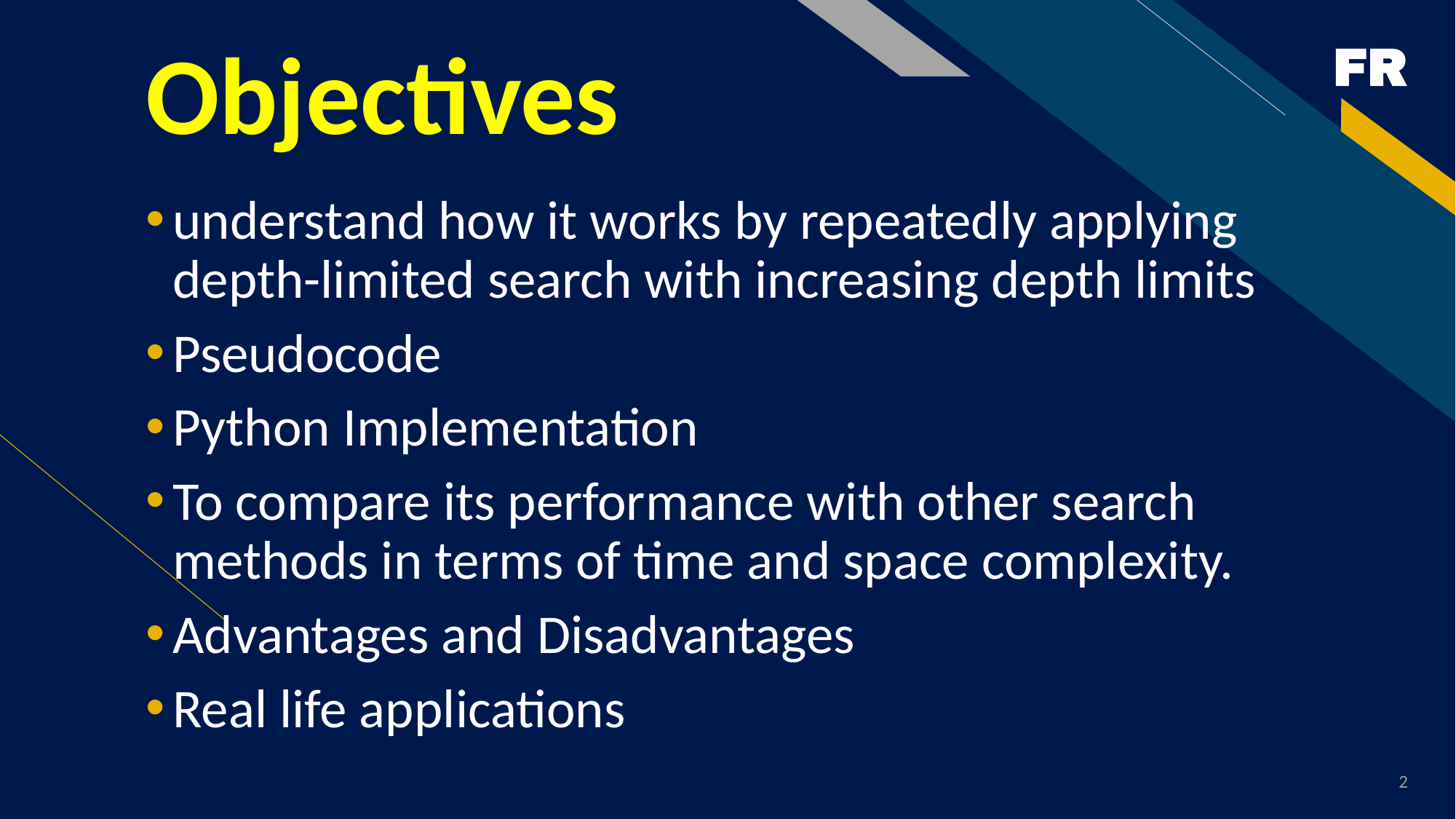

# Objectives
understand how it works by repeatedly applying depth-limited search with increasing depth limits
Pseudocode
Python Implementation
To compare its performance with other search methods in terms of time and space complexity.
Advantages and Disadvantages
Real life applications

2